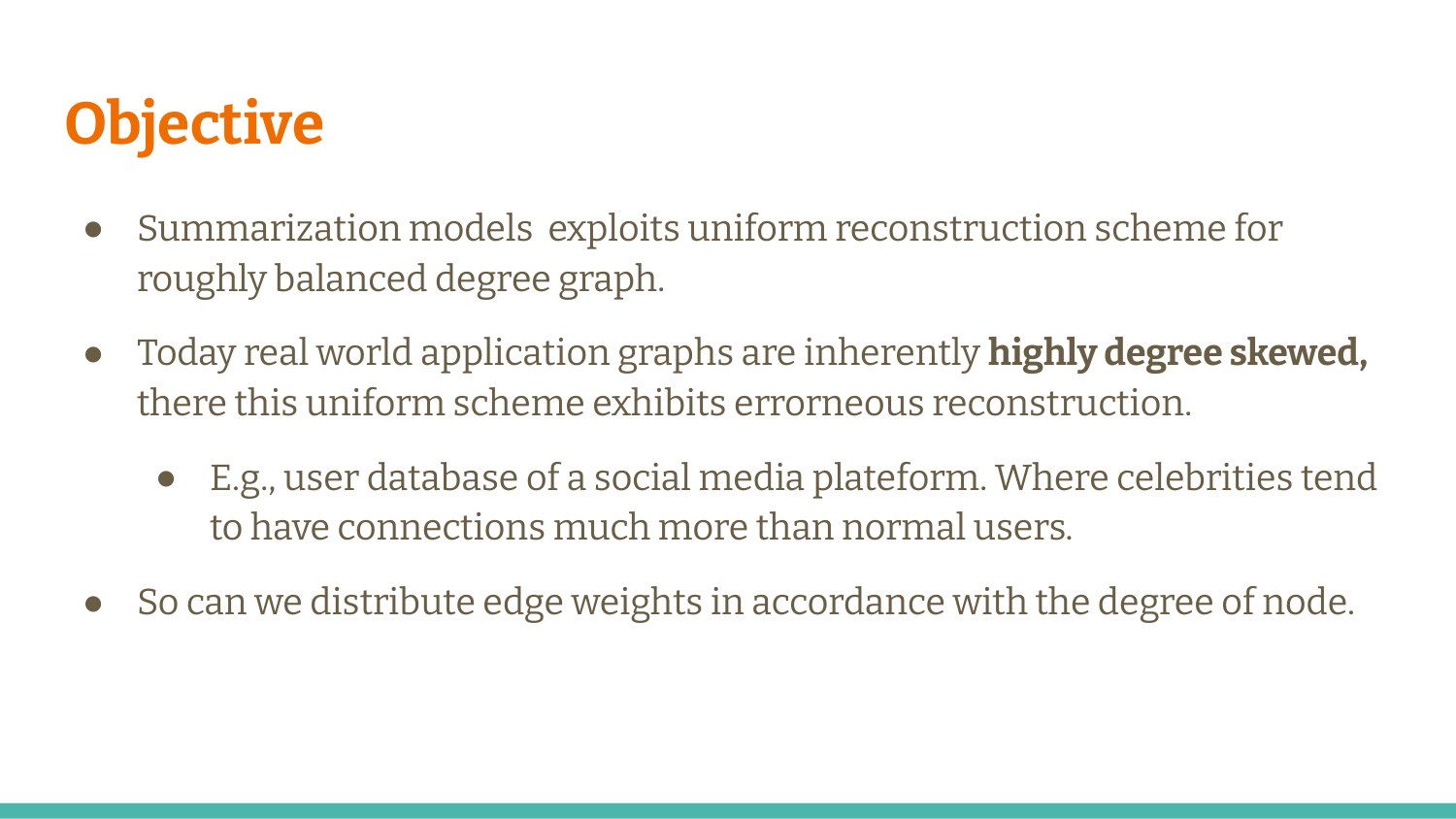

# Objective
Summarization models  exploits uniform reconstruction scheme for roughly balanced degree graph.
Today real world application graphs are inherently highly degree skewed, there this uniform scheme exhibits errorneous reconstruction.
E.g., user database of a social media plateform. Where celebrities tend to have connections much more than normal users.
So can we distribute edge weights in accordance with the degree of node.